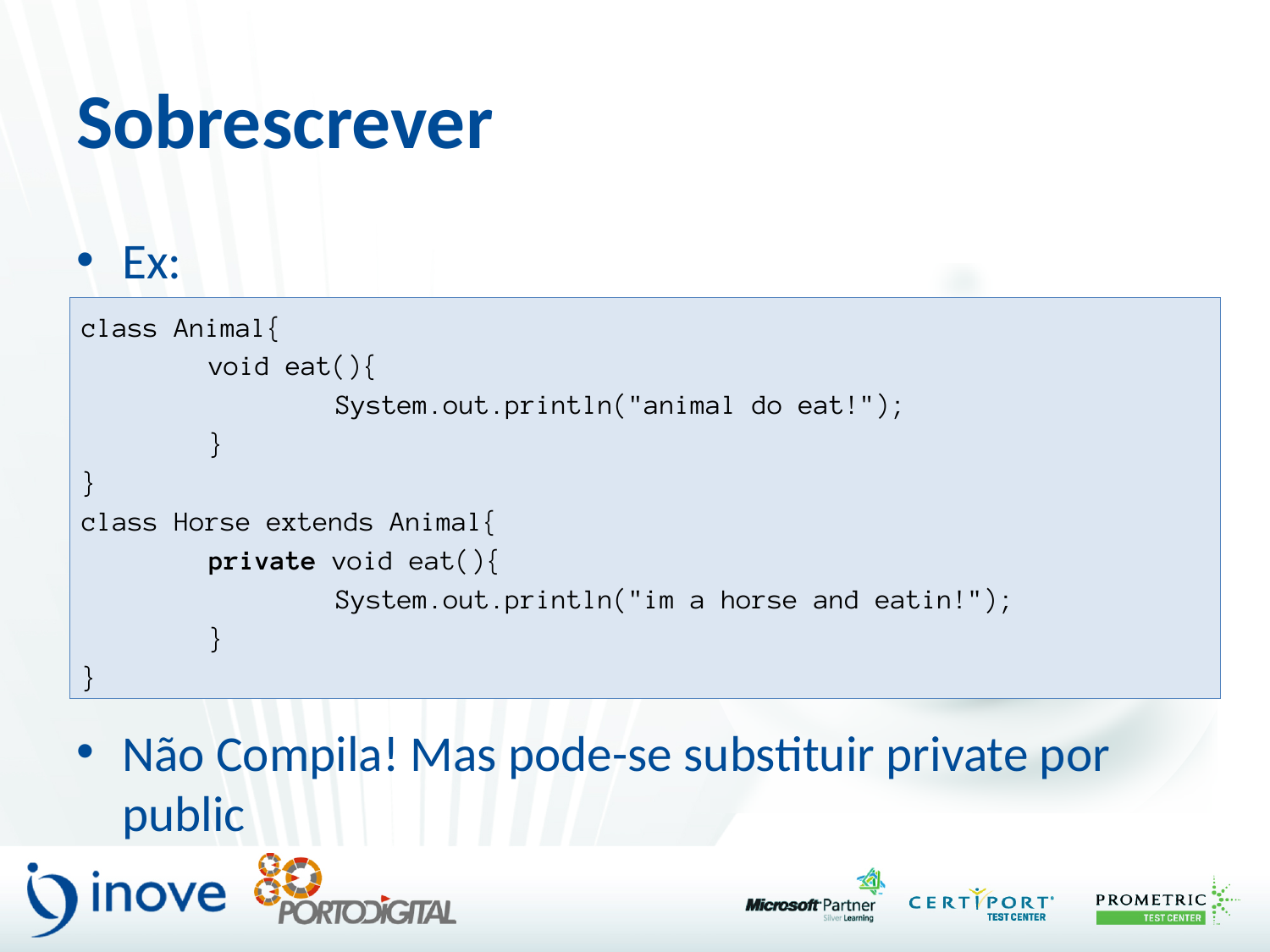

# Sobrescrever
Ex:

Não Compila! Mas pode-se substituir private por public
class Animal{
	void eat(){
		System.out.println("animal do eat!");
	}
}
class Horse extends Animal{
	private void eat(){
		System.out.println("im a horse and eatin!");
	}
}